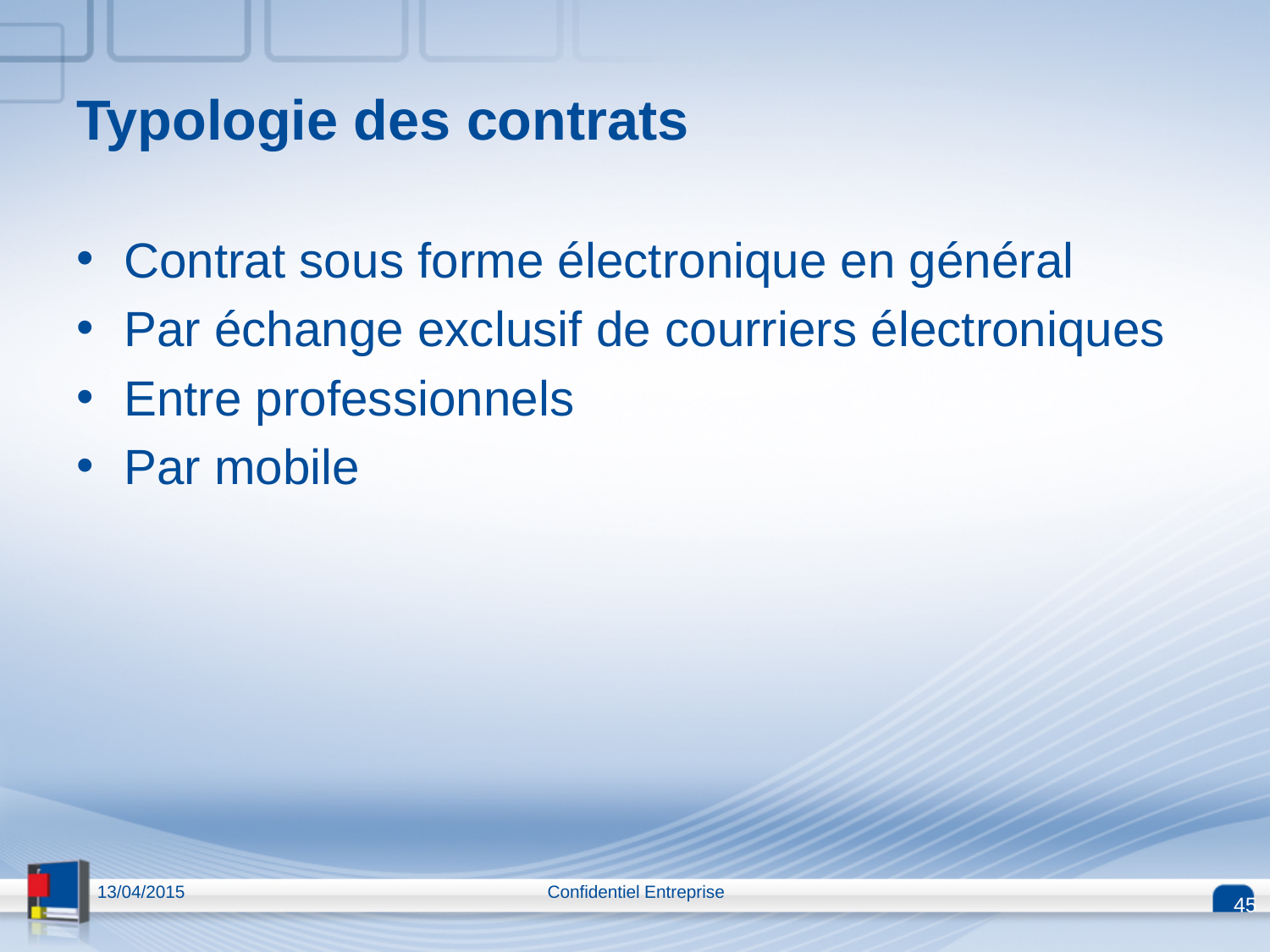

Typologie des contrats
Contrat sous forme électronique en général
Par échange exclusif de courriers électroniques
Entre professionnels
Par mobile

13/04/2015
Confidentiel Entreprise
45